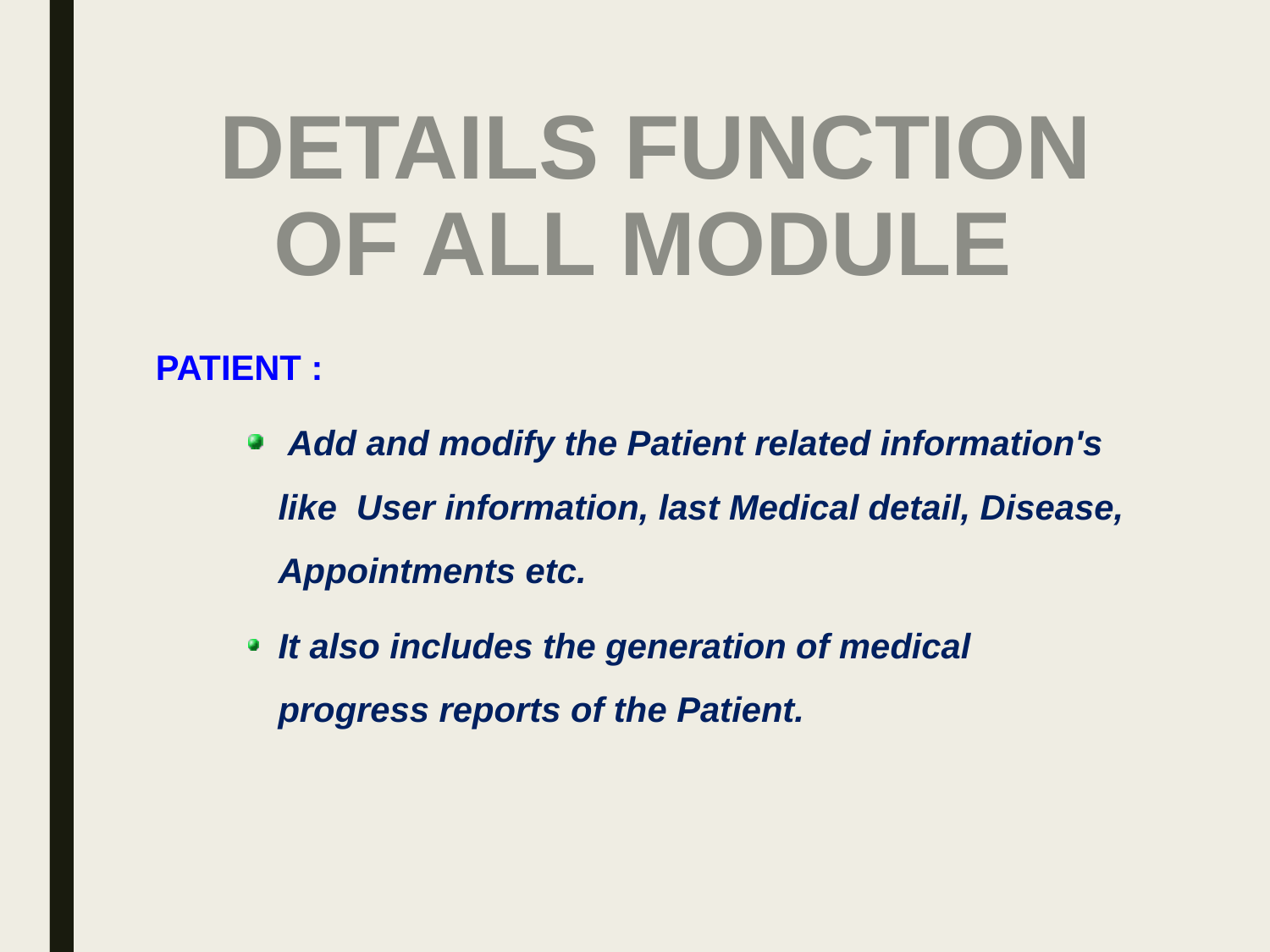

# DETAILS FUNCTION OF ALL MODULE
PATIENT :
 Add and modify the Patient related information's like  User information, last Medical detail, Disease, Appointments etc.
It also includes the generation of medical progress reports of the Patient.